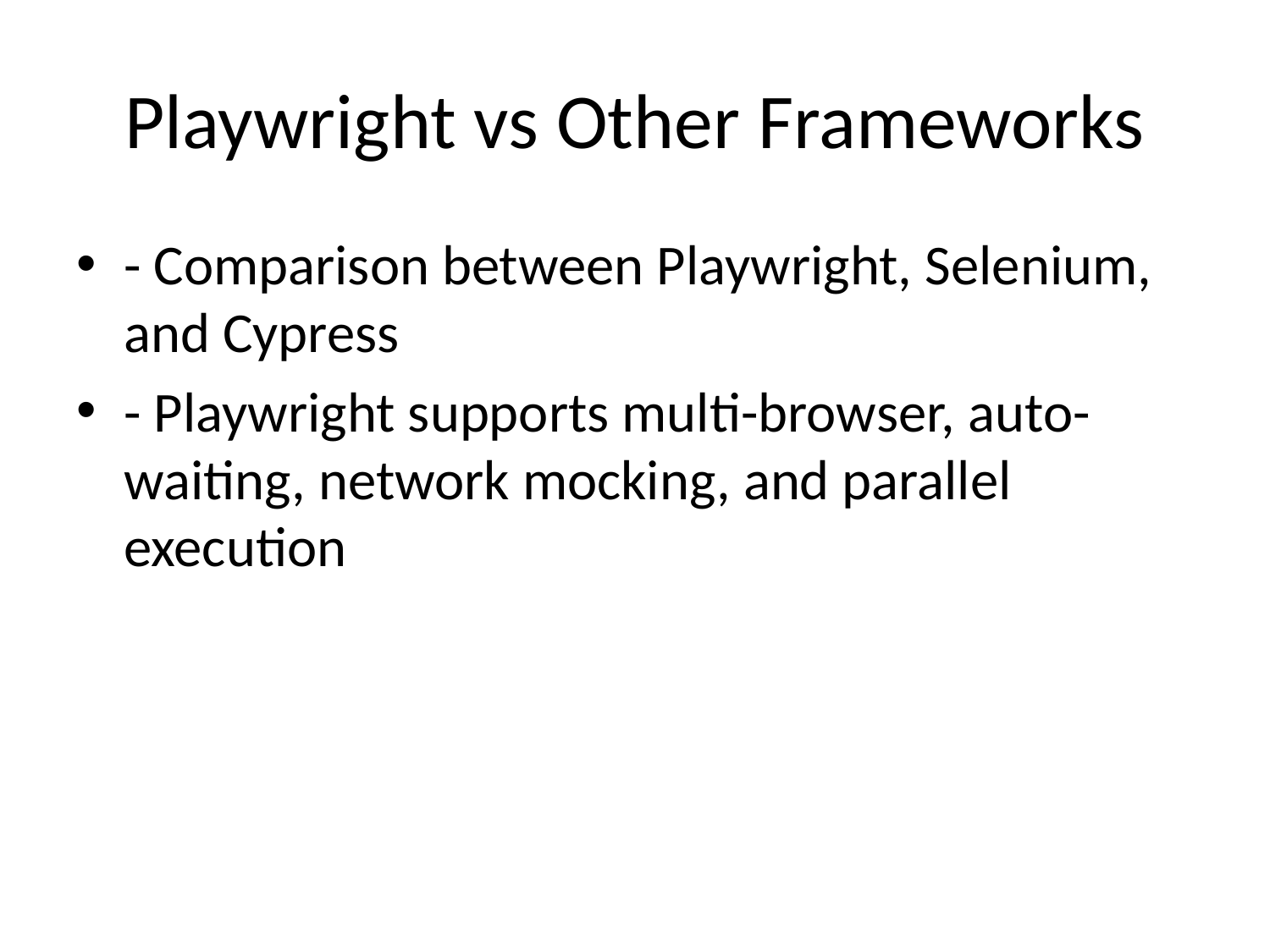

# Playwright vs Other Frameworks
- Comparison between Playwright, Selenium, and Cypress
- Playwright supports multi-browser, auto-waiting, network mocking, and parallel execution